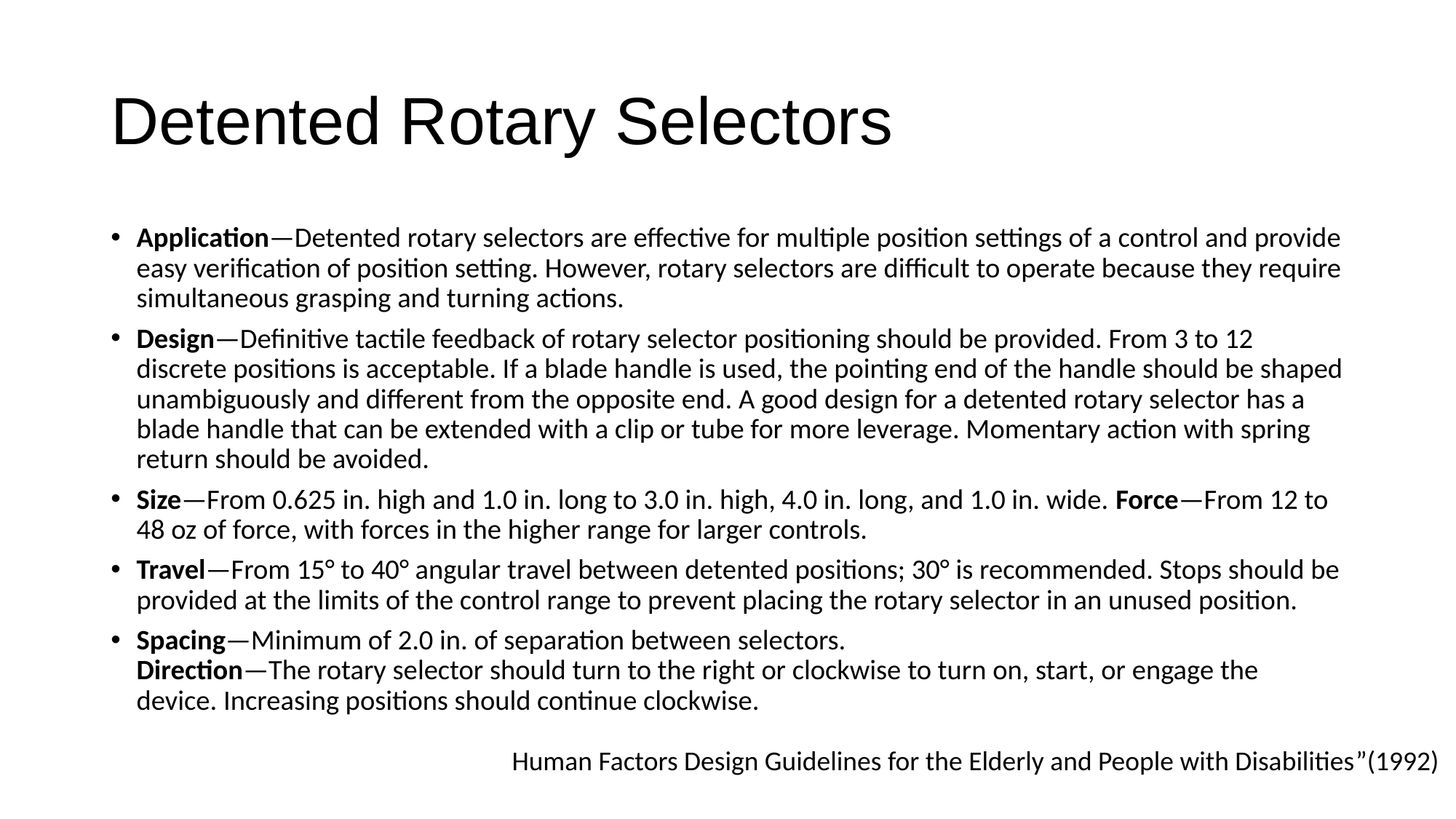

# Detented Rotary Selectors
Application—Detented rotary selectors are effective for multiple position settings of a control and provide easy verification of position setting. However, rotary selectors are difficult to operate because they require simultaneous grasping and turning actions.
Design—Definitive tactile feedback of rotary selector positioning should be provided. From 3 to 12 discrete positions is acceptable. If a blade handle is used, the pointing end of the handle should be shaped unambiguously and different from the opposite end. A good design for a detented rotary selector has a blade handle that can be extended with a clip or tube for more leverage. Momentary action with spring return should be avoided.
Size—From 0.625 in. high and 1.0 in. long to 3.0 in. high, 4.0 in. long, and 1.0 in. wide. Force—From 12 to 48 oz of force, with forces in the higher range for larger controls.
Travel—From 15° to 40° angular travel between detented positions; 30° is recommended. Stops should be provided at the limits of the control range to prevent placing the rotary selector in an unused position.
Spacing—Minimum of 2.0 in. of separation between selectors.
Direction—The rotary selector should turn to the right or clockwise to turn on, start, or engage the device. Increasing positions should continue clockwise.

Human Factors Design Guidelines for the Elderly and People with Disabilities”(1992)